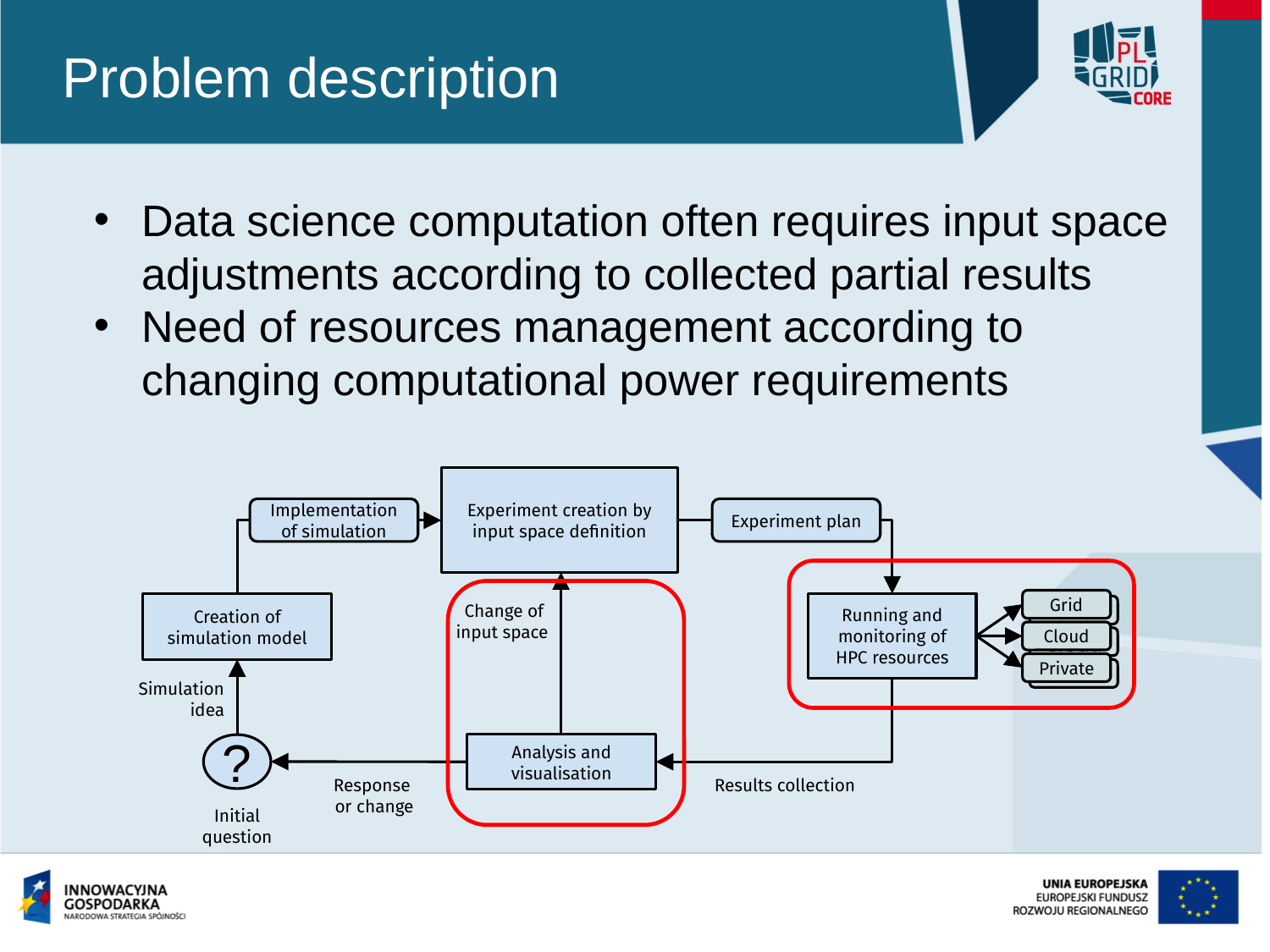

# Problem description
Data science computation often requires input space adjustments according to collected partial results
Need of resources management according to changing computational power requirements
Experiment creation by input space definition
Implementation of simulation
Experiment plan
Change of
input space
Grid
Running and monitoring of HPC resources
Creation of simulation model
Grid
Cloud
Cloud
Private

Simulation idea
Analysis and visualisation

?
Results collection
Response
or change
Initial question